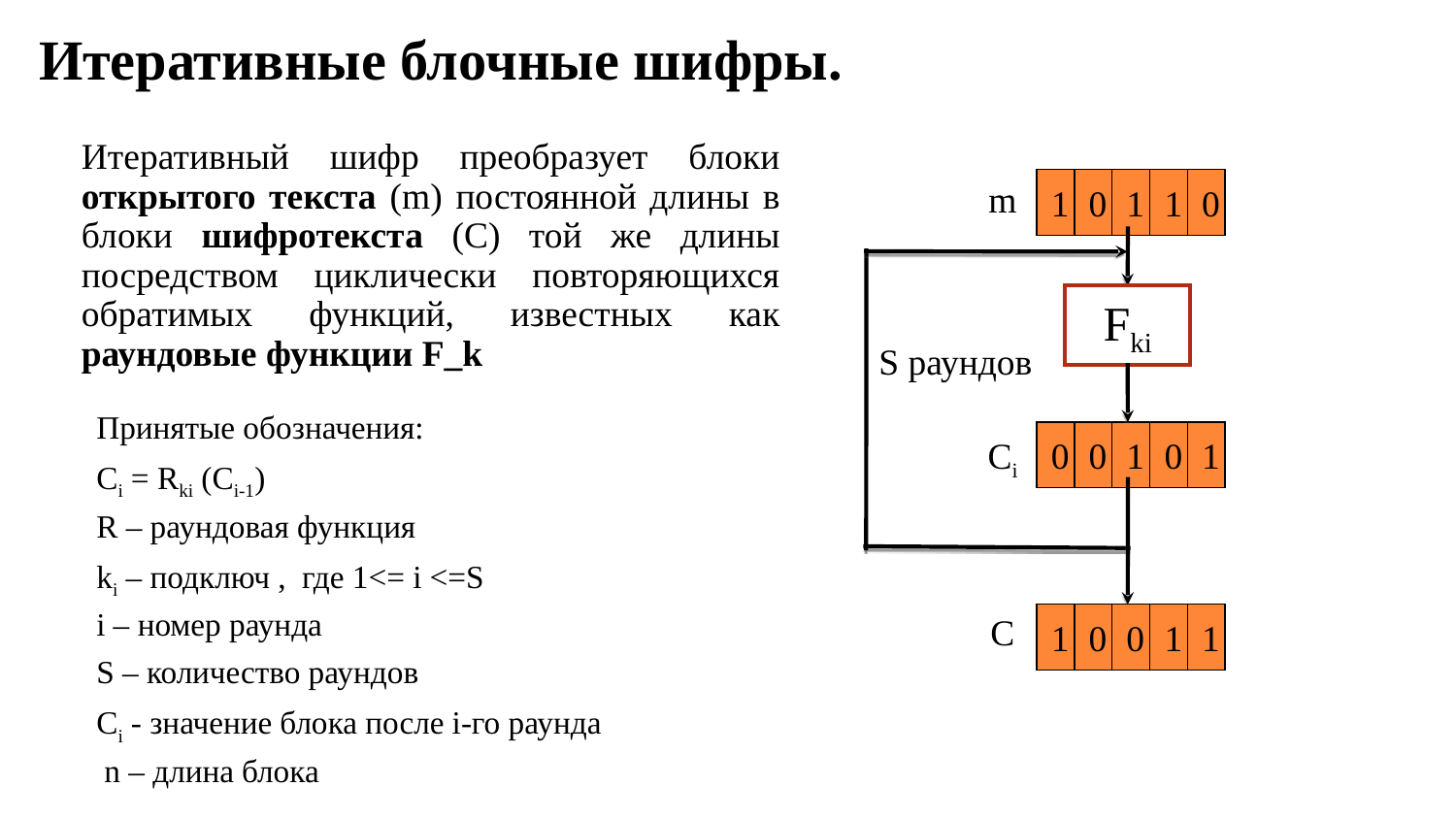

# Итеративные блочные шифры.
Итеративный шифр преобразует блоки открытого текста (m) постоянной длины в блоки шифротекста (C) той же длины посредством циклически повторяющихся обратимых функций, известных как раундовые функции F_k
m
| 1 | 0 | 1 | 1 | 0 |
| --- | --- | --- | --- | --- |
Fki
S раундов
Принятые обозначения:
Ci = Rki (Ci-1)
R – раундовая функция
ki – подключ ,  где 1<= i <=S
i – номер раунда
S – количество раундов
Ci - значение блока после i-го раунда
 n – длина блока
| 0 | 0 | 1 | 0 | 1 |
| --- | --- | --- | --- | --- |
Ci
C
| 1 | 0 | 0 | 1 | 1 |
| --- | --- | --- | --- | --- |